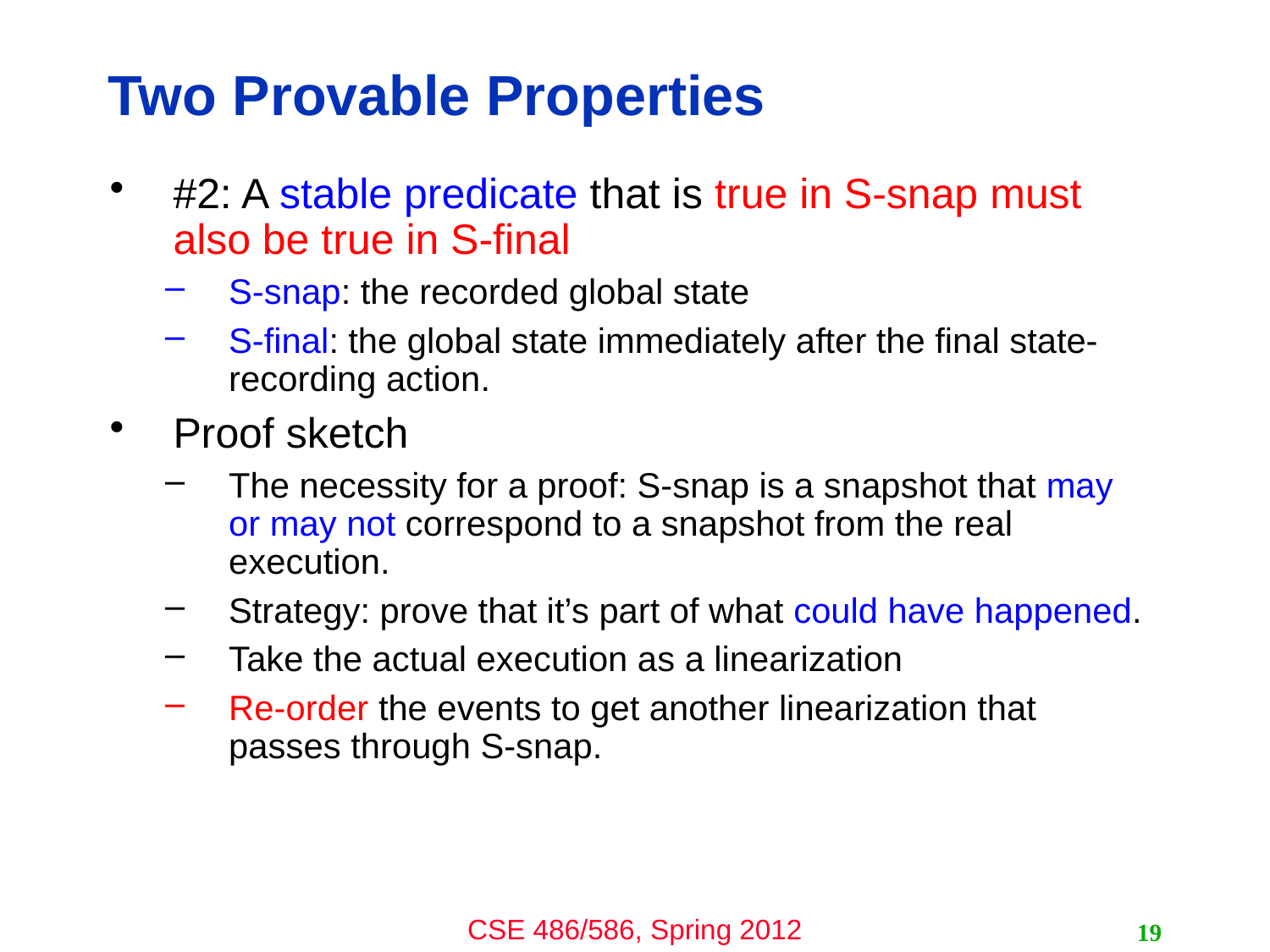

# Two Provable Properties
#2: A stable predicate that is true in S-snap must also be true in S-final
S-snap: the recorded global state
S-final: the global state immediately after the final state-recording action.
Proof sketch
The necessity for a proof: S-snap is a snapshot that may or may not correspond to a snapshot from the real execution.
Strategy: prove that it’s part of what could have happened.
Take the actual execution as a linearization
Re-order the events to get another linearization that passes through S-snap.
19